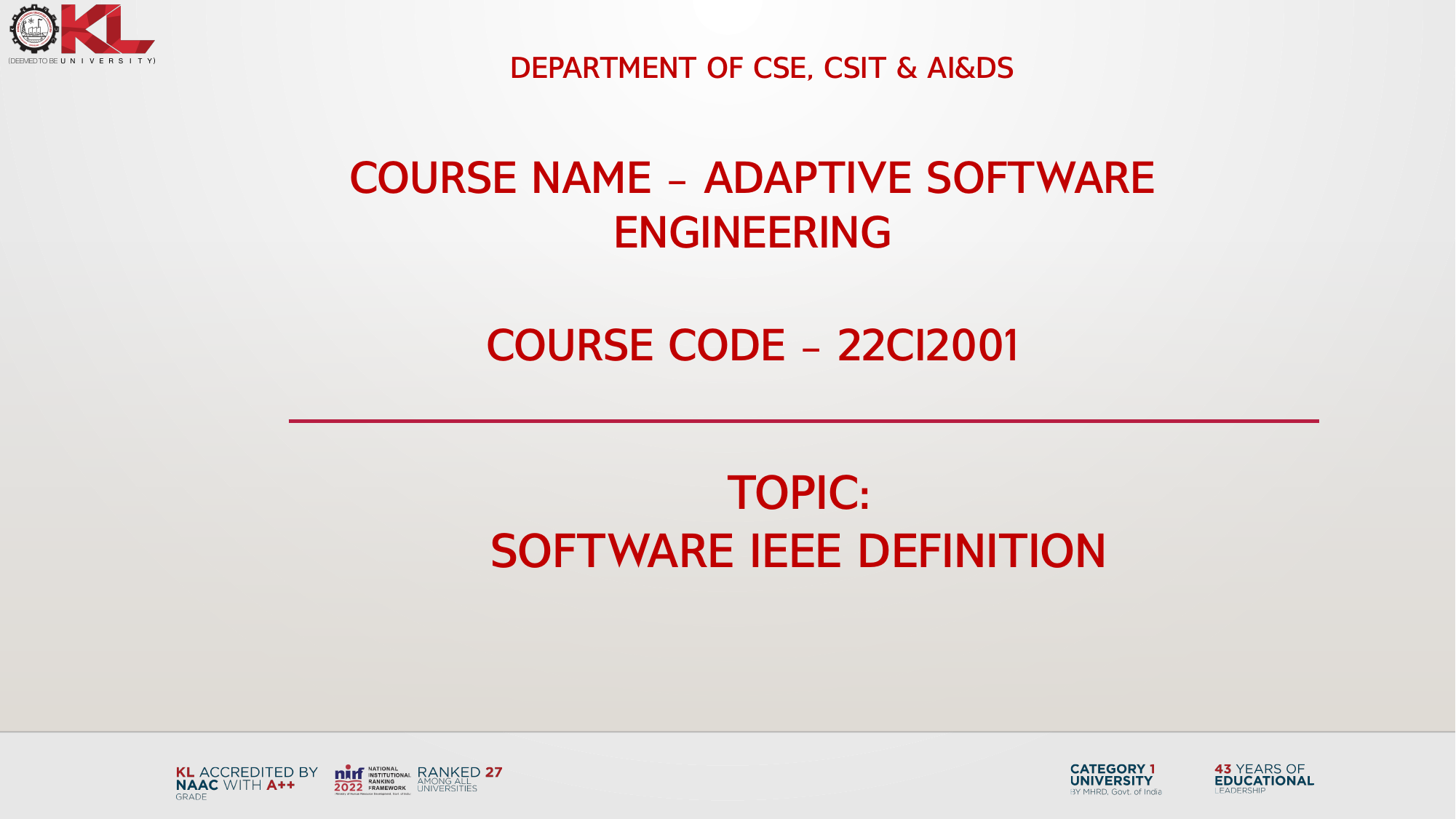

DEPARTMENT OF CSE, CSIT & AI&Ds
COURSE NAME – ADAPTIVE Software Engineering

COURSE CODE – 22CI2001

Topic:
Software IEEE DEFINITION